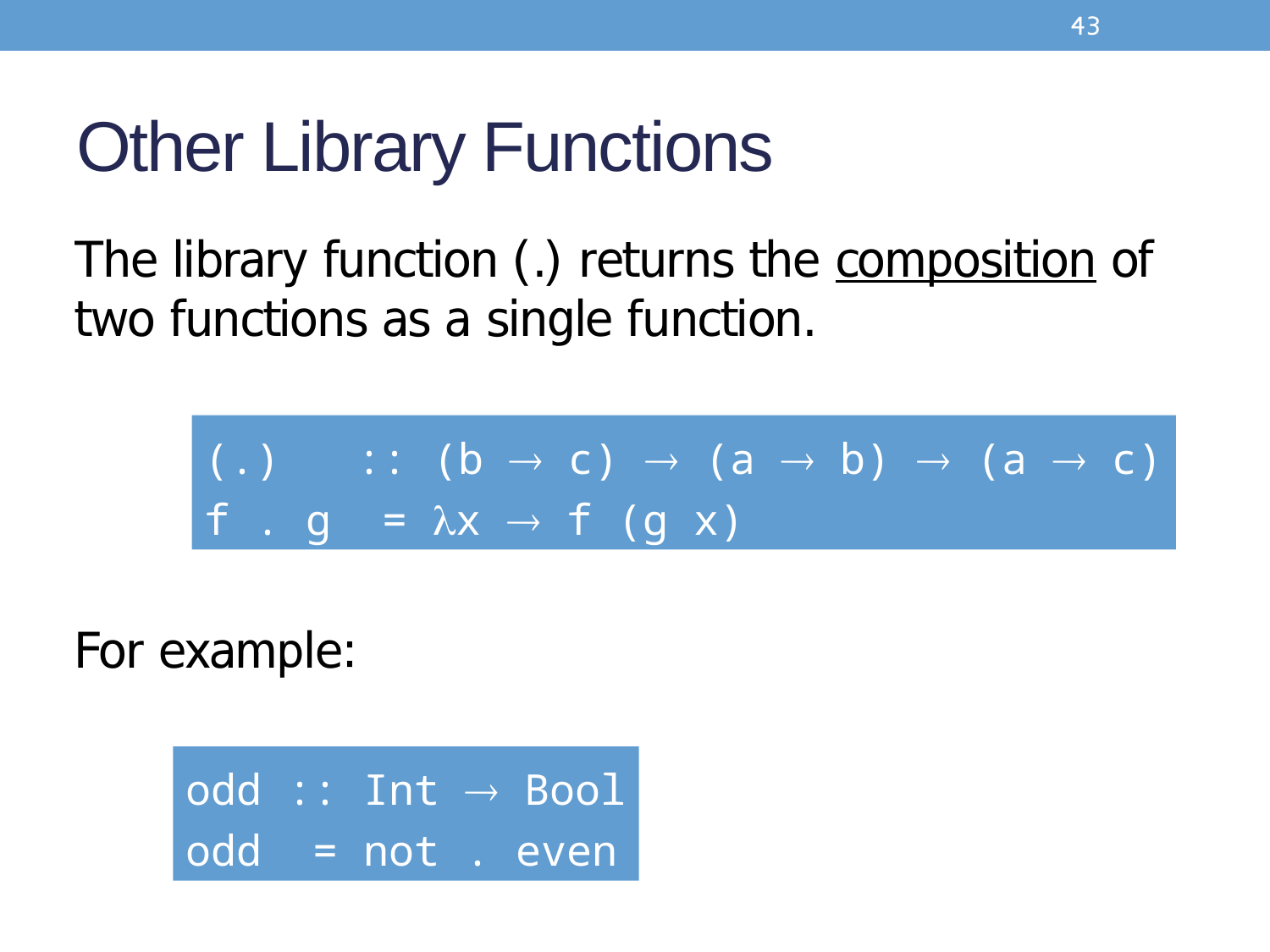

43
# Other Library Functions
The library function (.) returns the composition of two functions as a single function.
(.)   :: (b → c) → (a → b) → (a → c)
f . g  = λx → f (g x)
For example:
odd :: Int → Bool
odd  = not . even